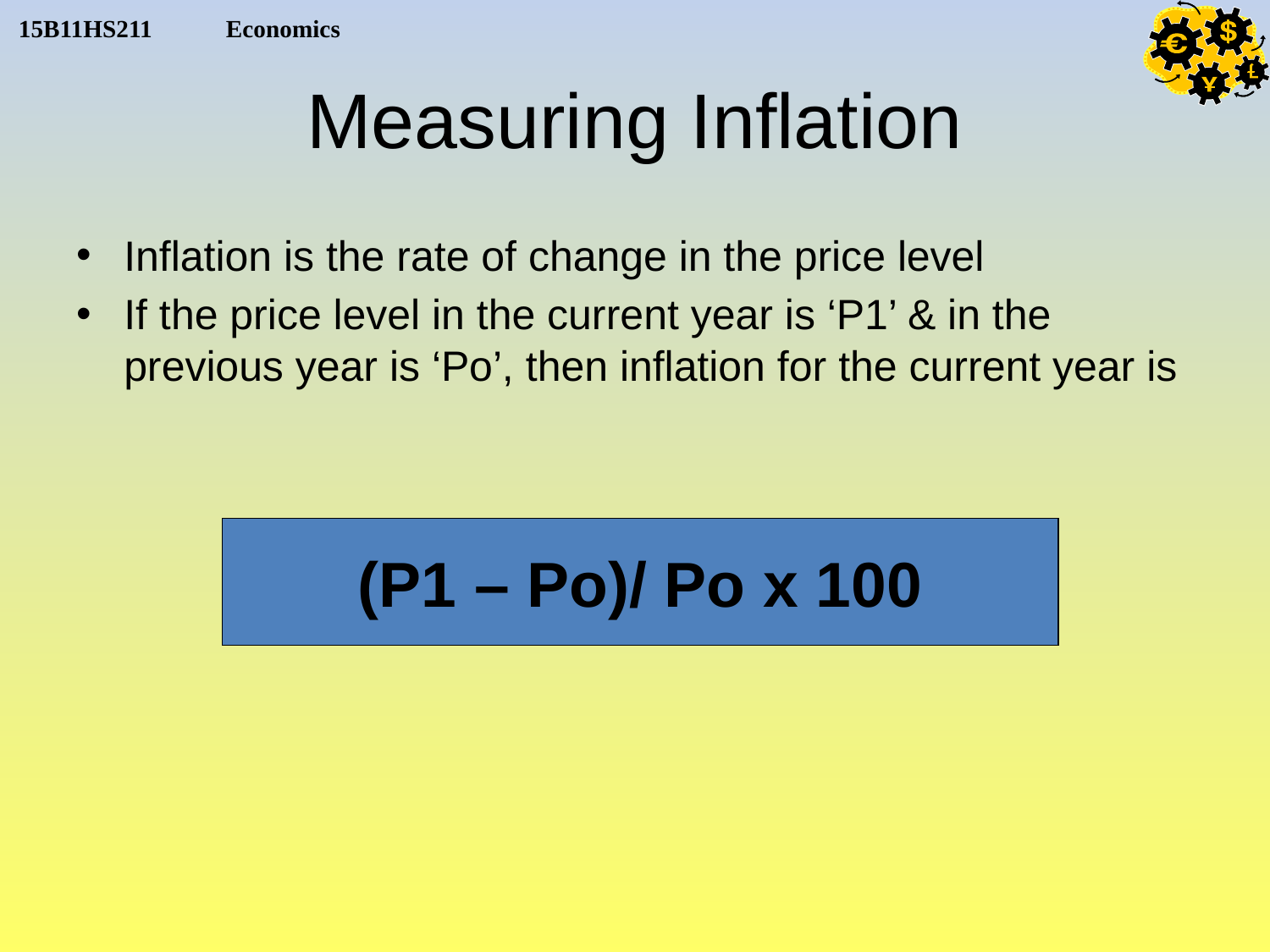

# Measuring Inflation
Inflation is the rate of change in the price level
If the price level in the current year is ‘P1’ & in the previous year is ‘Po’, then inflation for the current year is

(P1 – Po)/ Po x 100